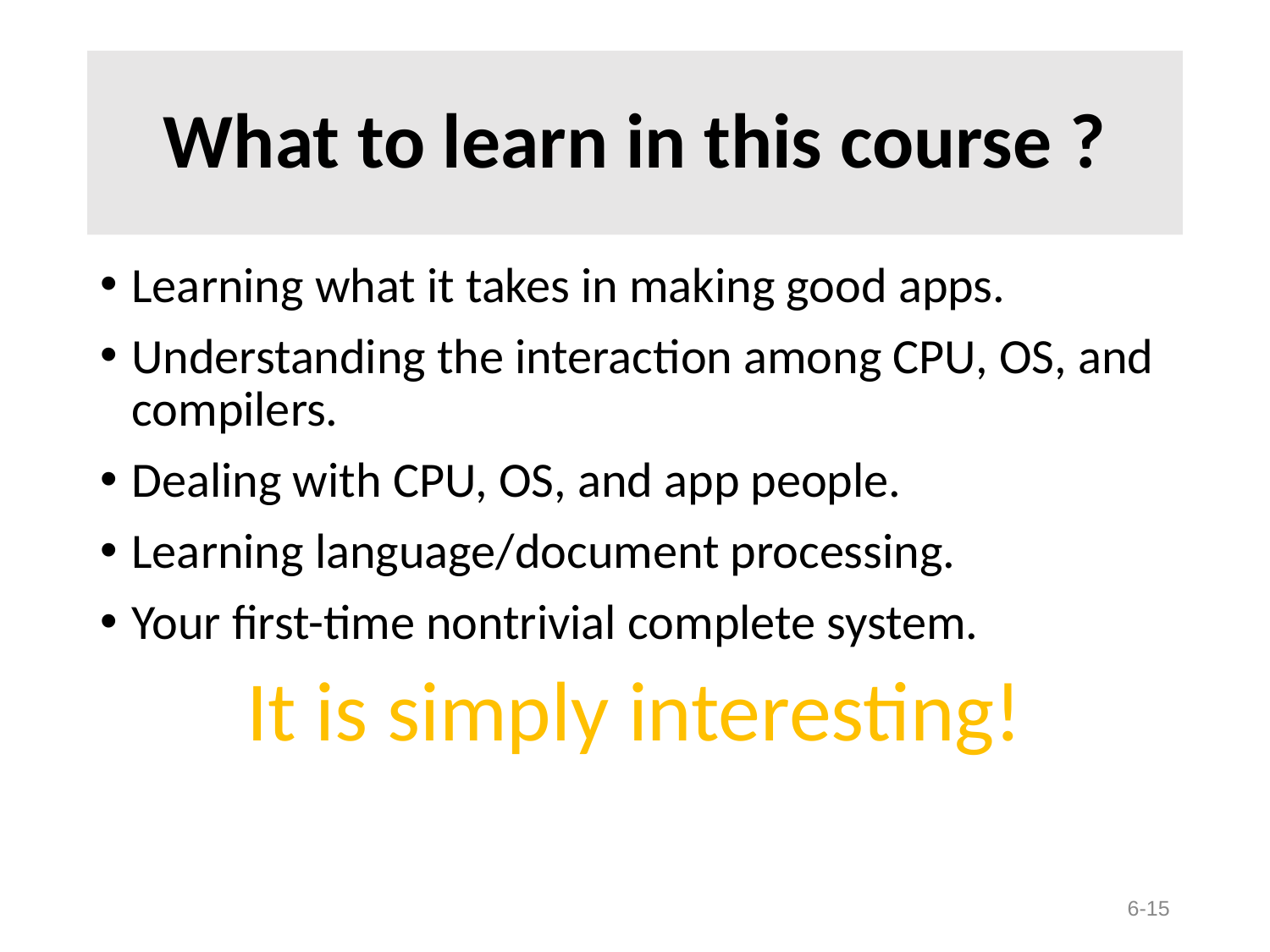

# What to learn in this course ?
Learning what it takes in making good apps.
Understanding the interaction among CPU, OS, and compilers.
Dealing with CPU, OS, and app people.
Learning language/document processing.
Your first-time nontrivial complete system.
It is simply interesting!

6-15